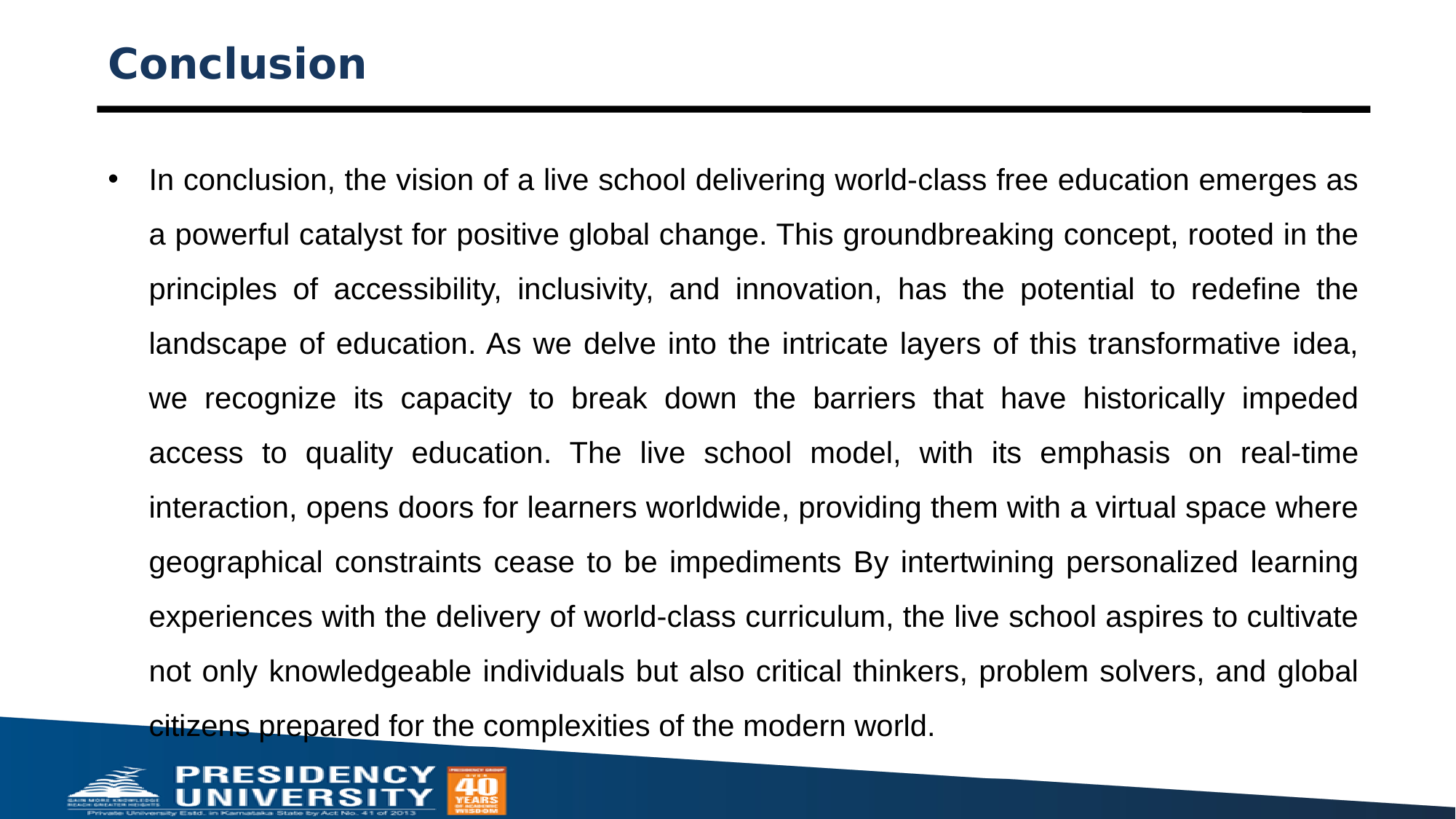

# Conclusion
In conclusion, the vision of a live school delivering world-class free education emerges as a powerful catalyst for positive global change. This groundbreaking concept, rooted in the principles of accessibility, inclusivity, and innovation, has the potential to redefine the landscape of education. As we delve into the intricate layers of this transformative idea, we recognize its capacity to break down the barriers that have historically impeded access to quality education. The live school model, with its emphasis on real-time interaction, opens doors for learners worldwide, providing them with a virtual space where geographical constraints cease to be impediments By intertwining personalized learning experiences with the delivery of world-class curriculum, the live school aspires to cultivate not only knowledgeable individuals but also critical thinkers, problem solvers, and global citizens prepared for the complexities of the modern world.